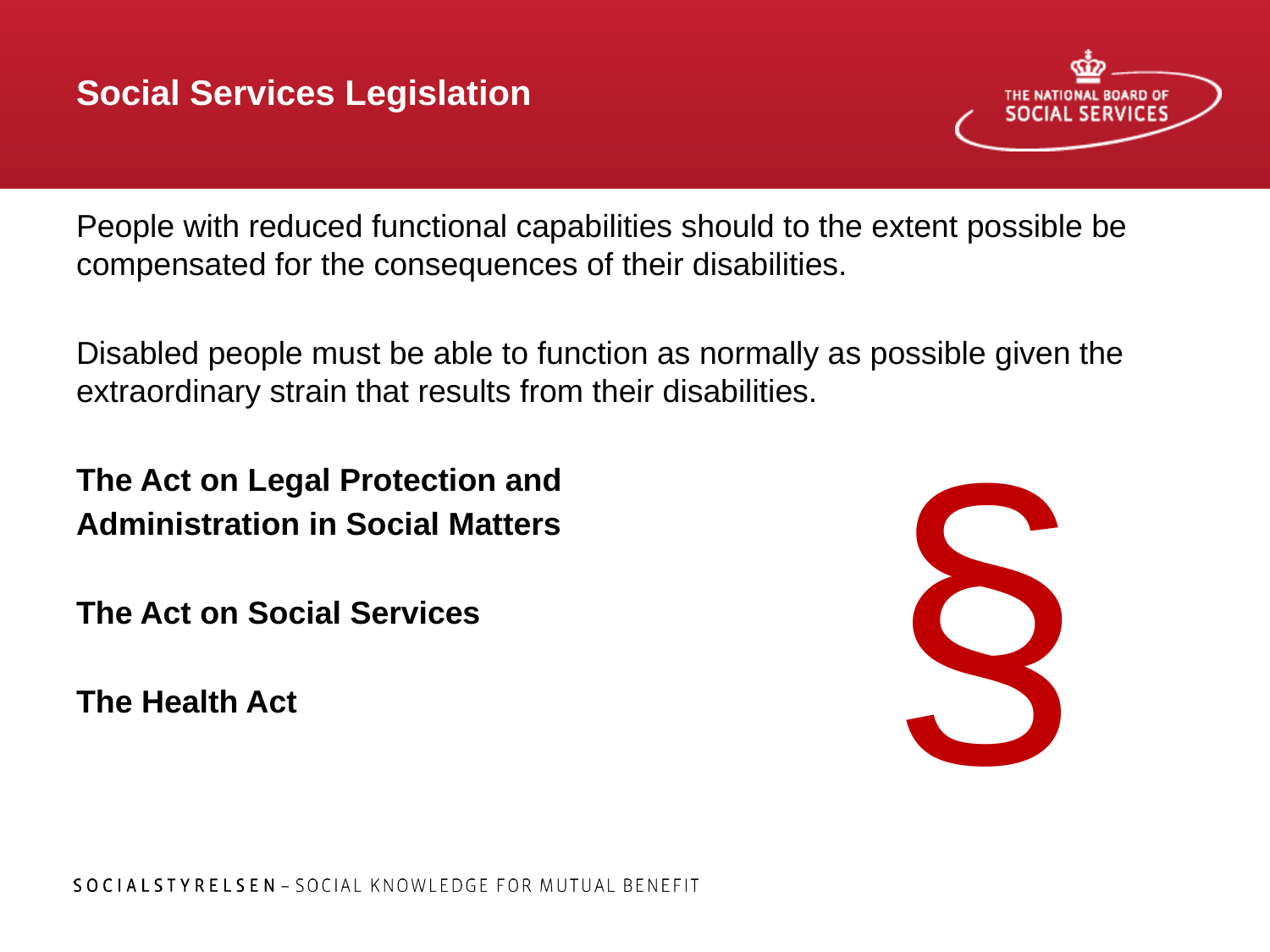

# Social Services Legislation
People with reduced functional capabilities should to the extent possible be compensated for the consequences of their disabilities.

Disabled people must be able to function as normally as possible given the extraordinary strain that results from their disabilities.

The Act on Legal Protection and
Administration in Social Matters

The Act on Social Services

The Health Act

§